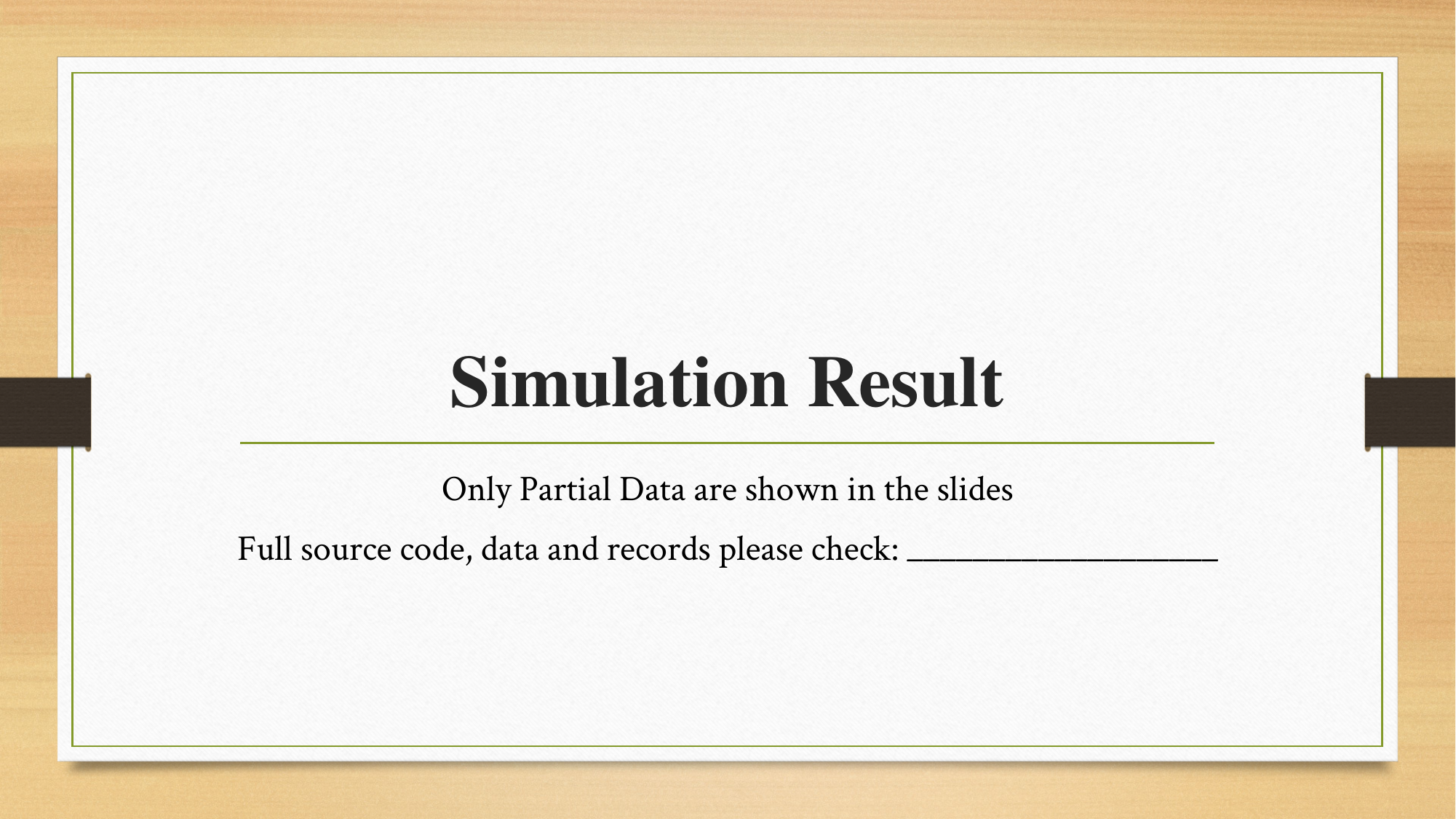

# Simulation Result
Only Partial Data are shown in the slides
Full source code, data and records please check: ___________________